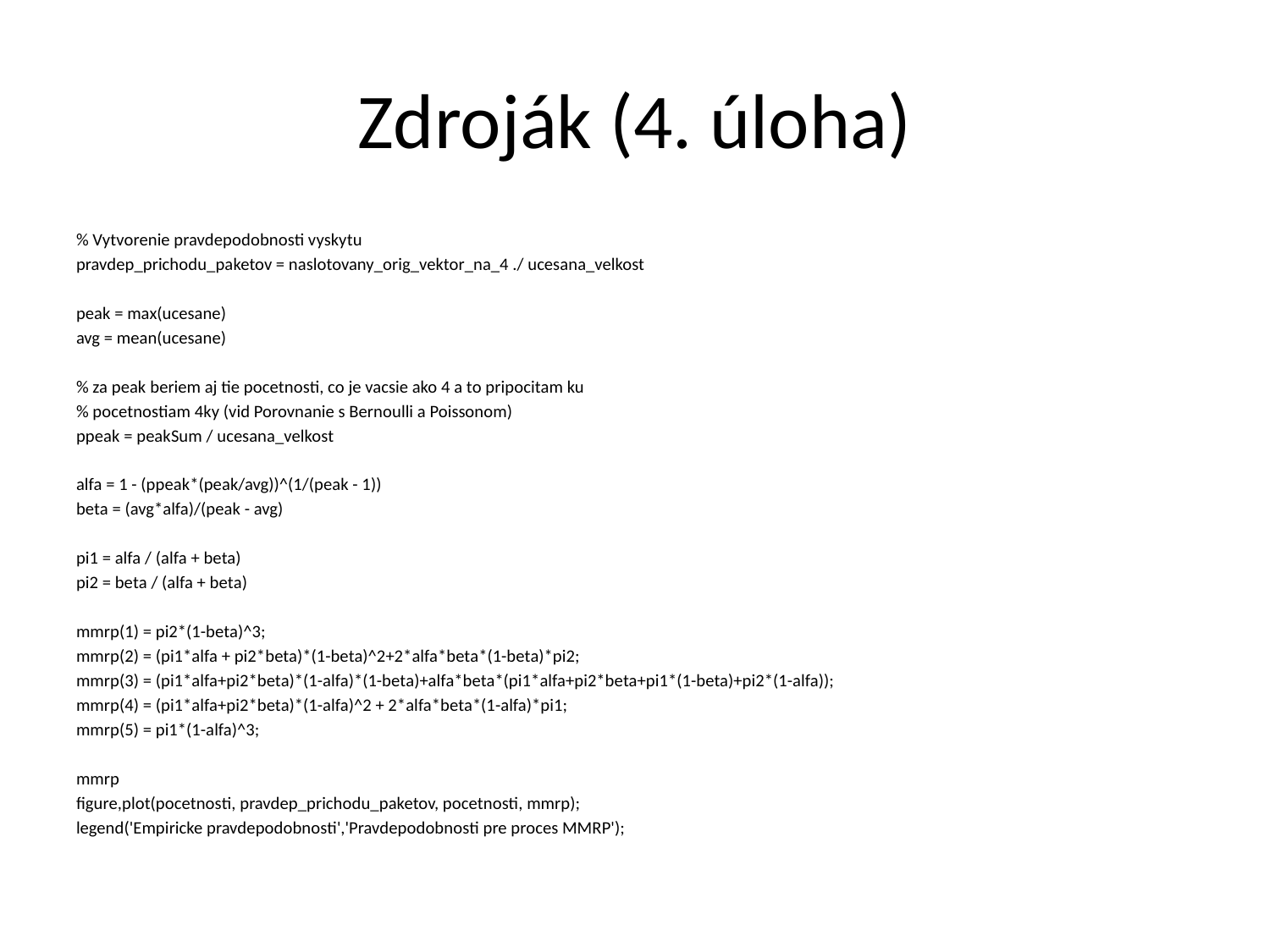

# Zdroják (4. úloha)
% Vytvorenie pravdepodobnosti vyskytu
pravdep_prichodu_paketov = naslotovany_orig_vektor_na_4 ./ ucesana_velkost

peak = max(ucesane)
avg = mean(ucesane)

% za peak beriem aj tie pocetnosti, co je vacsie ako 4 a to pripocitam ku
% pocetnostiam 4ky (vid Porovnanie s Bernoulli a Poissonom)
ppeak = peakSum / ucesana_velkost

alfa = 1 - (ppeak*(peak/avg))^(1/(peak - 1))
beta = (avg*alfa)/(peak - avg)

pi1 = alfa / (alfa + beta)
pi2 = beta / (alfa + beta)

mmrp(1) = pi2*(1-beta)^3;
mmrp(2) = (pi1*alfa + pi2*beta)*(1-beta)^2+2*alfa*beta*(1-beta)*pi2;
mmrp(3) = (pi1*alfa+pi2*beta)*(1-alfa)*(1-beta)+alfa*beta*(pi1*alfa+pi2*beta+pi1*(1-beta)+pi2*(1-alfa));
mmrp(4) = (pi1*alfa+pi2*beta)*(1-alfa)^2 + 2*alfa*beta*(1-alfa)*pi1;
mmrp(5) = pi1*(1-alfa)^3;

mmrp
figure,plot(pocetnosti, pravdep_prichodu_paketov, pocetnosti, mmrp);
legend('Empiricke pravdepodobnosti','Pravdepodobnosti pre proces MMRP');